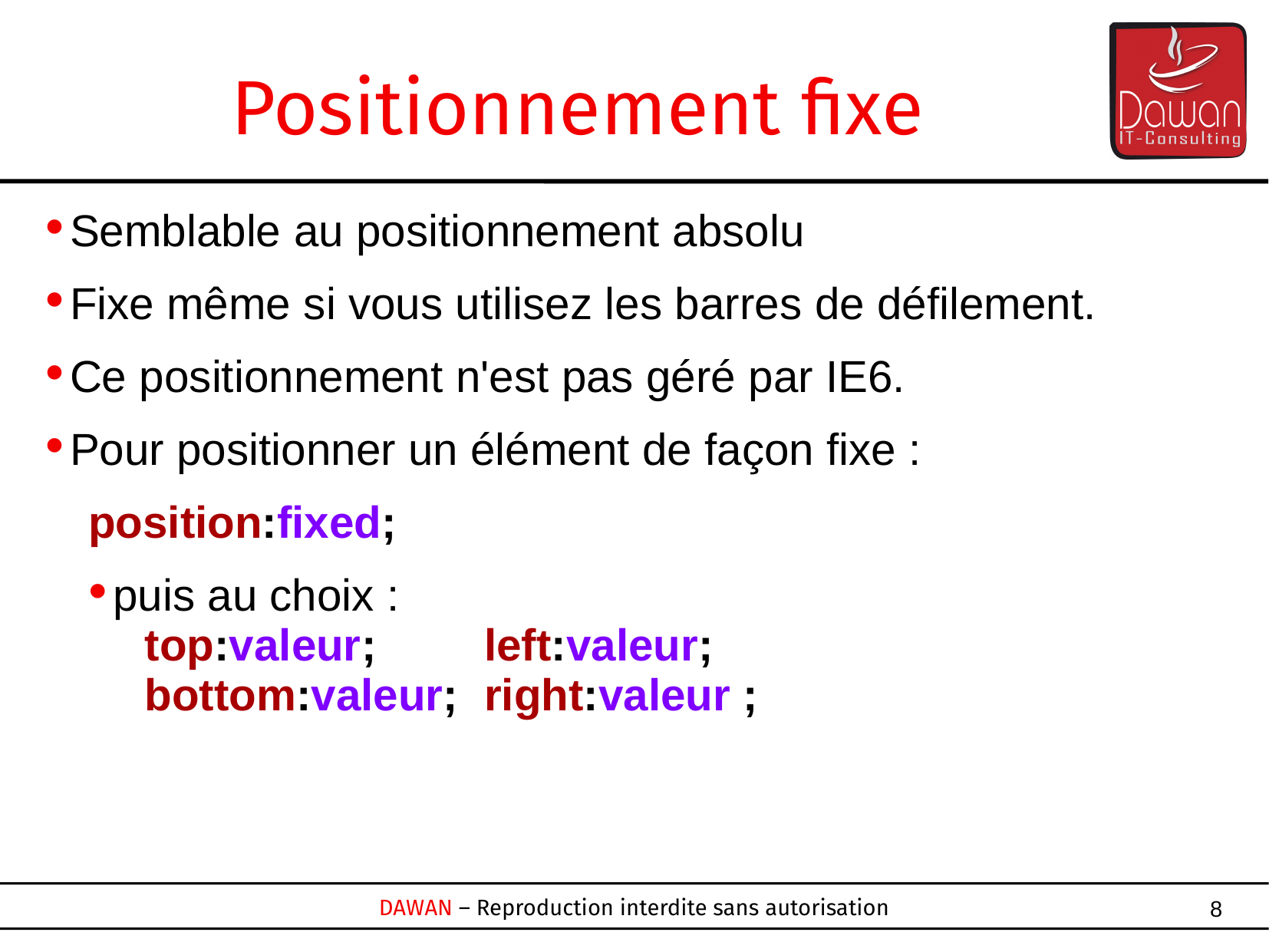

Positionnement fixe
Semblable au positionnement absolu
Fixe même si vous utilisez les barres de défilement.
Ce positionnement n'est pas géré par IE6.
Pour positionner un élément de façon fixe :
position:fixed;
puis au choix :
		top:valeur;		left:valeur;
		bottom:valeur;	right:valeur ;
8